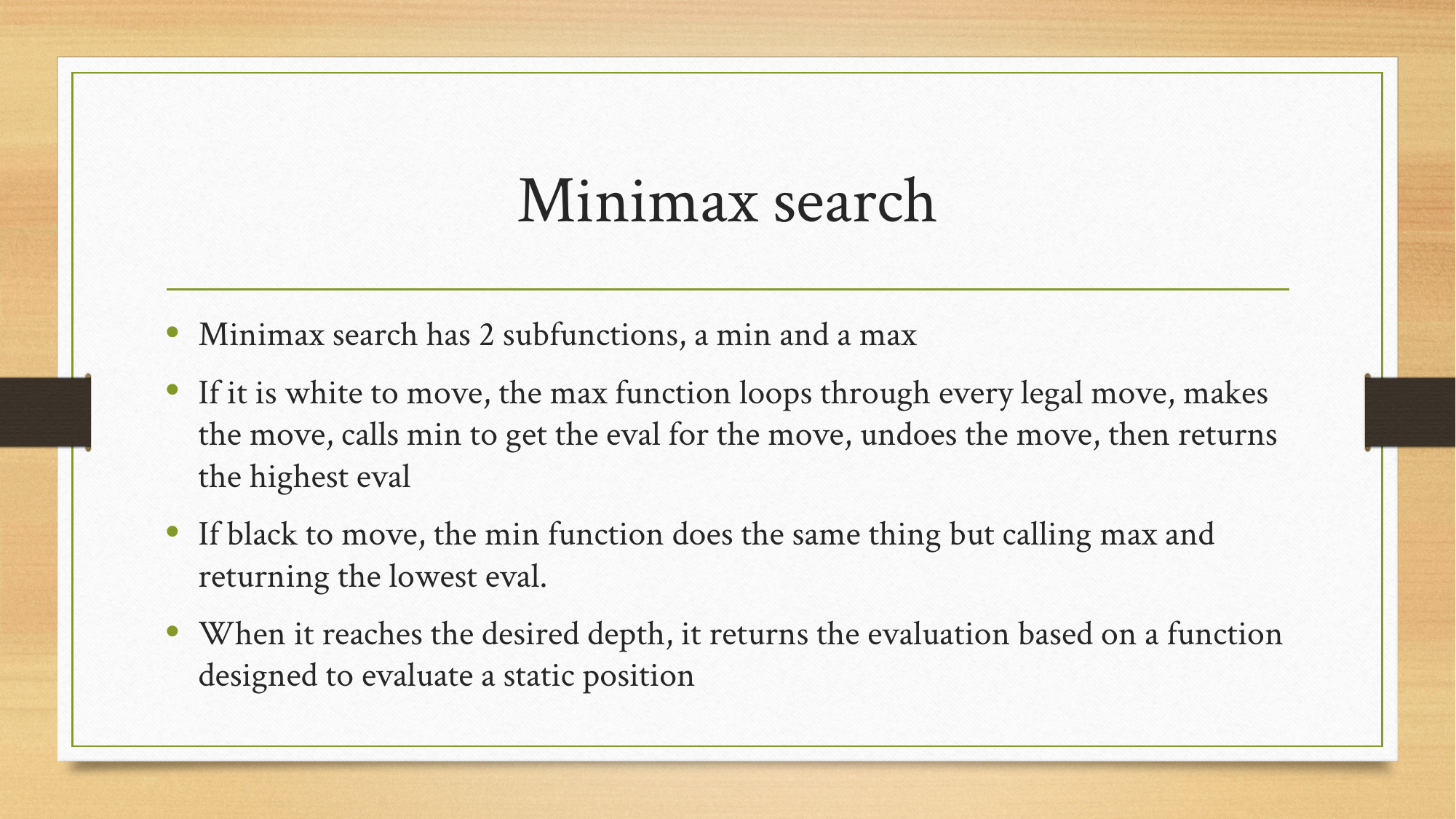

# Minimax search
Minimax search has 2 subfunctions, a min and a max
If it is white to move, the max function loops through every legal move, makes the move, calls min to get the eval for the move, undoes the move, then returns the highest eval
If black to move, the min function does the same thing but calling max and returning the lowest eval.
When it reaches the desired depth, it returns the evaluation based on a function designed to evaluate a static position